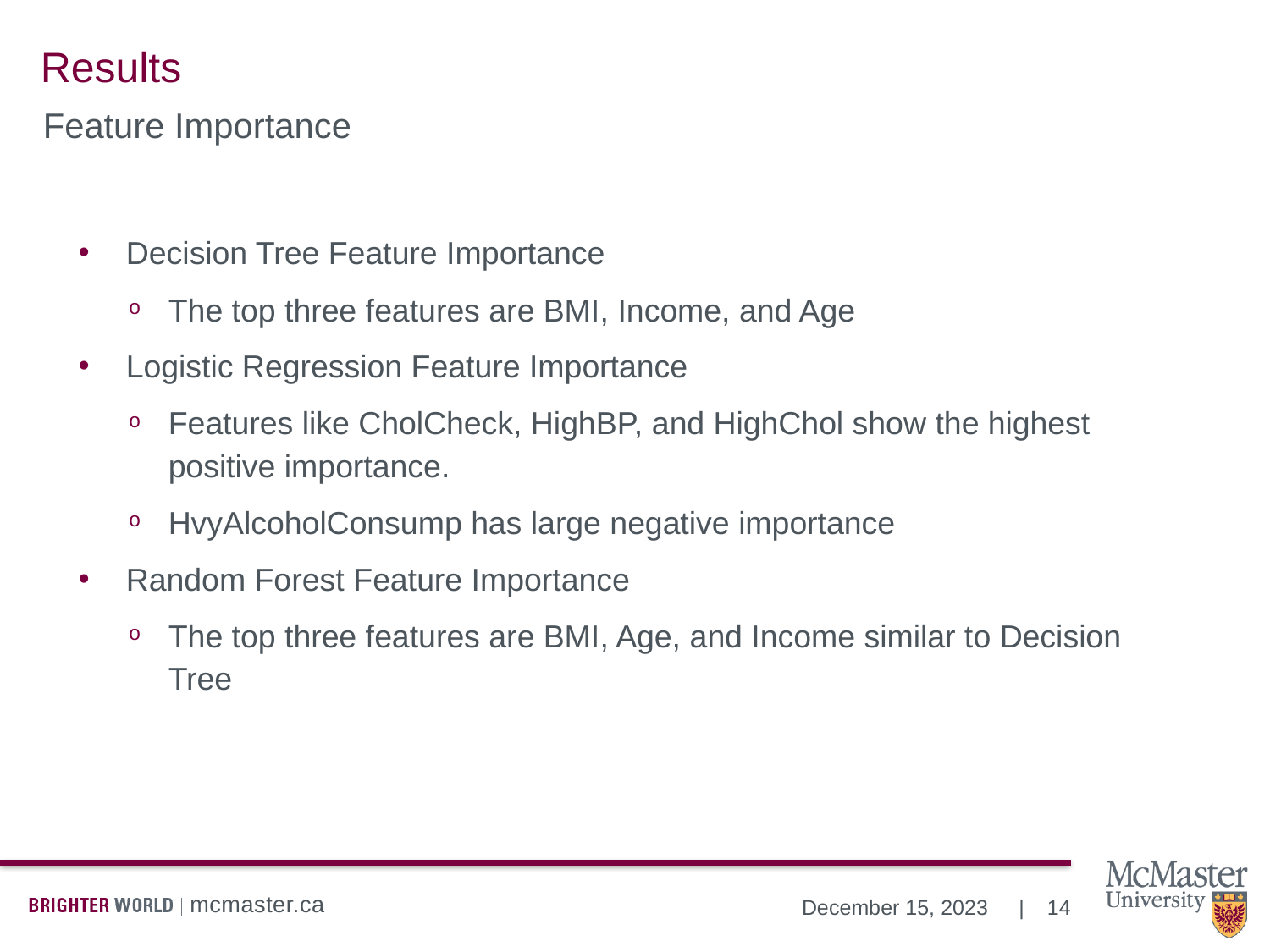

# Results
Feature Importance
Decision Tree Feature Importance
The top three features are BMI, Income, and Age
Logistic Regression Feature Importance
Features like CholCheck, HighBP, and HighChol show the highest positive importance.
HvyAlcoholConsump has large negative importance
Random Forest Feature Importance
The top three features are BMI, Age, and Income similar to Decision Tree
14
December 15, 2023